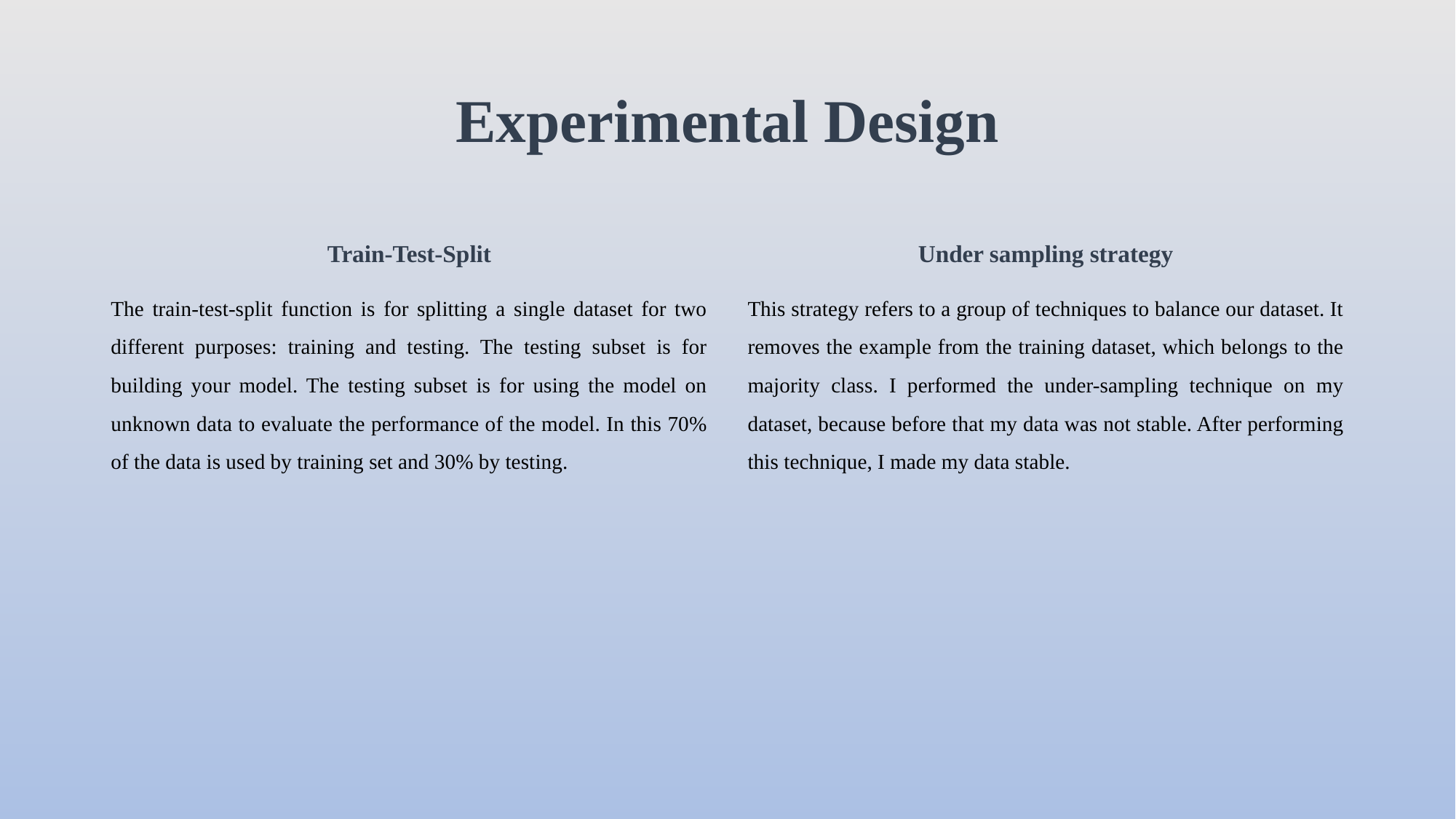

# Experimental Design
Train-Test-Split
The train-test-split function is for splitting a single dataset for two different purposes: training and testing. The testing subset is for building your model. The testing subset is for using the model on unknown data to evaluate the performance of the model. In this 70% of the data is used by training set and 30% by testing.
Under sampling strategy
This strategy refers to a group of techniques to balance our dataset. It removes the example from the training dataset, which belongs to the majority class. I performed the under-sampling technique on my dataset, because before that my data was not stable. After performing this technique, I made my data stable.